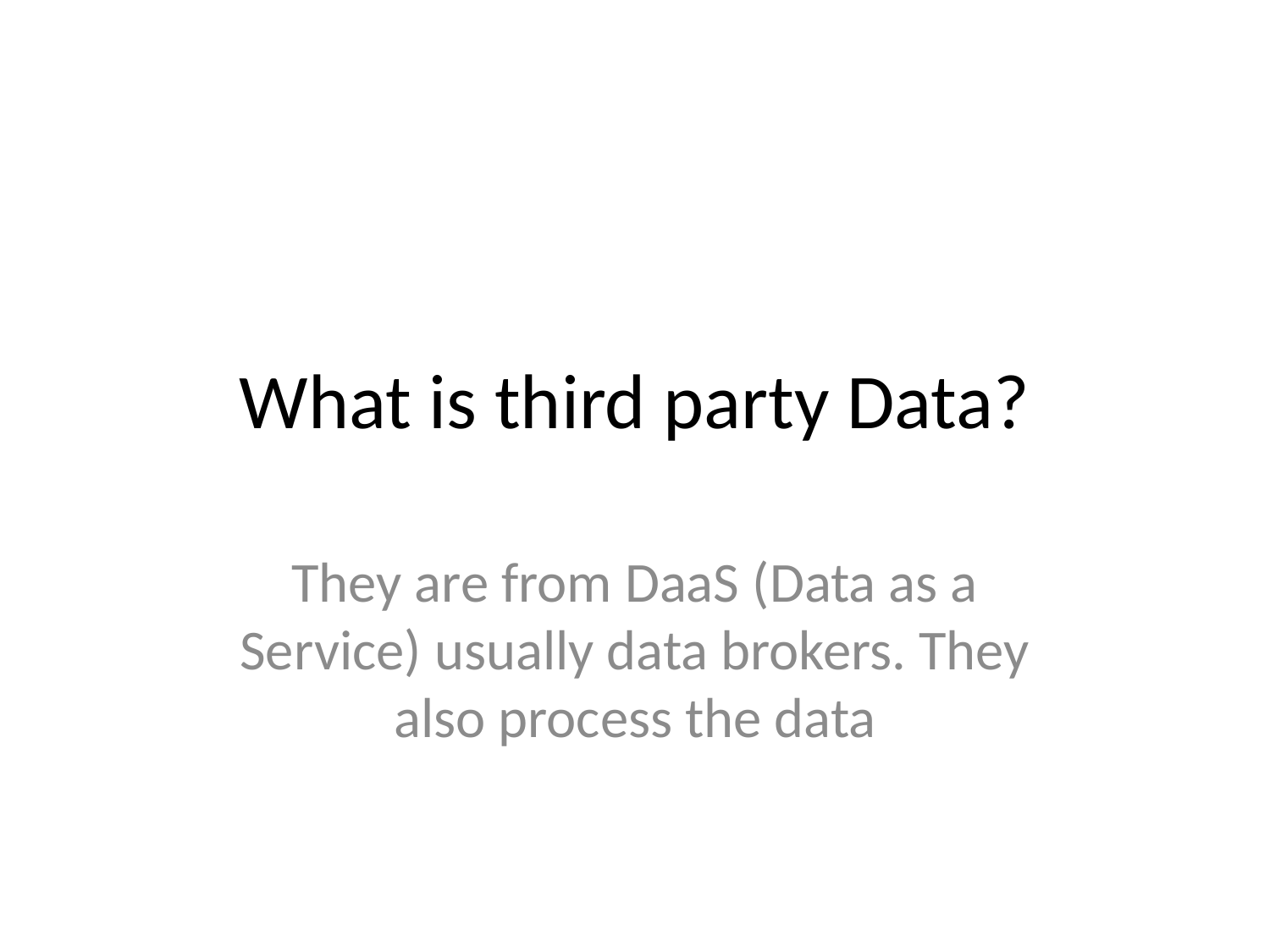

# What is third party Data?
They are from DaaS (Data as a Service) usually data brokers. They also process the data